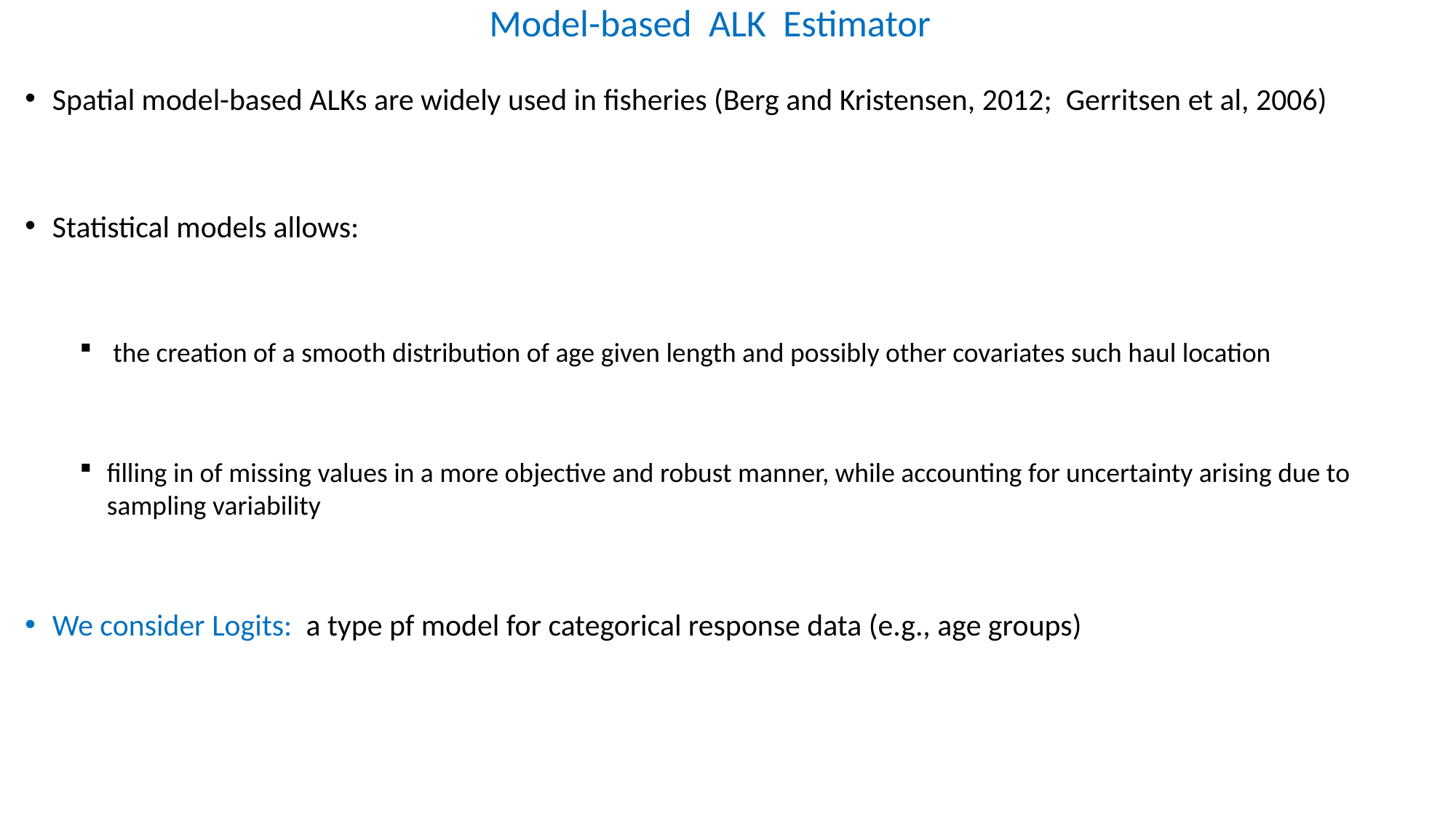

# Model-based  ALK  Estimator
Spatial model-based ALKs are widely used in fisheries (Berg and Kristensen, 2012;  Gerritsen et al, 2006)

Statistical models allows:

 the creation of a smooth distribution of age given length and possibly other covariates such haul location

filling in of missing values in a more objective and robust manner, while accounting for uncertainty arising due to sampling variability

We consider Logits:  a type pf model for categorical response data (e.g., age groups)